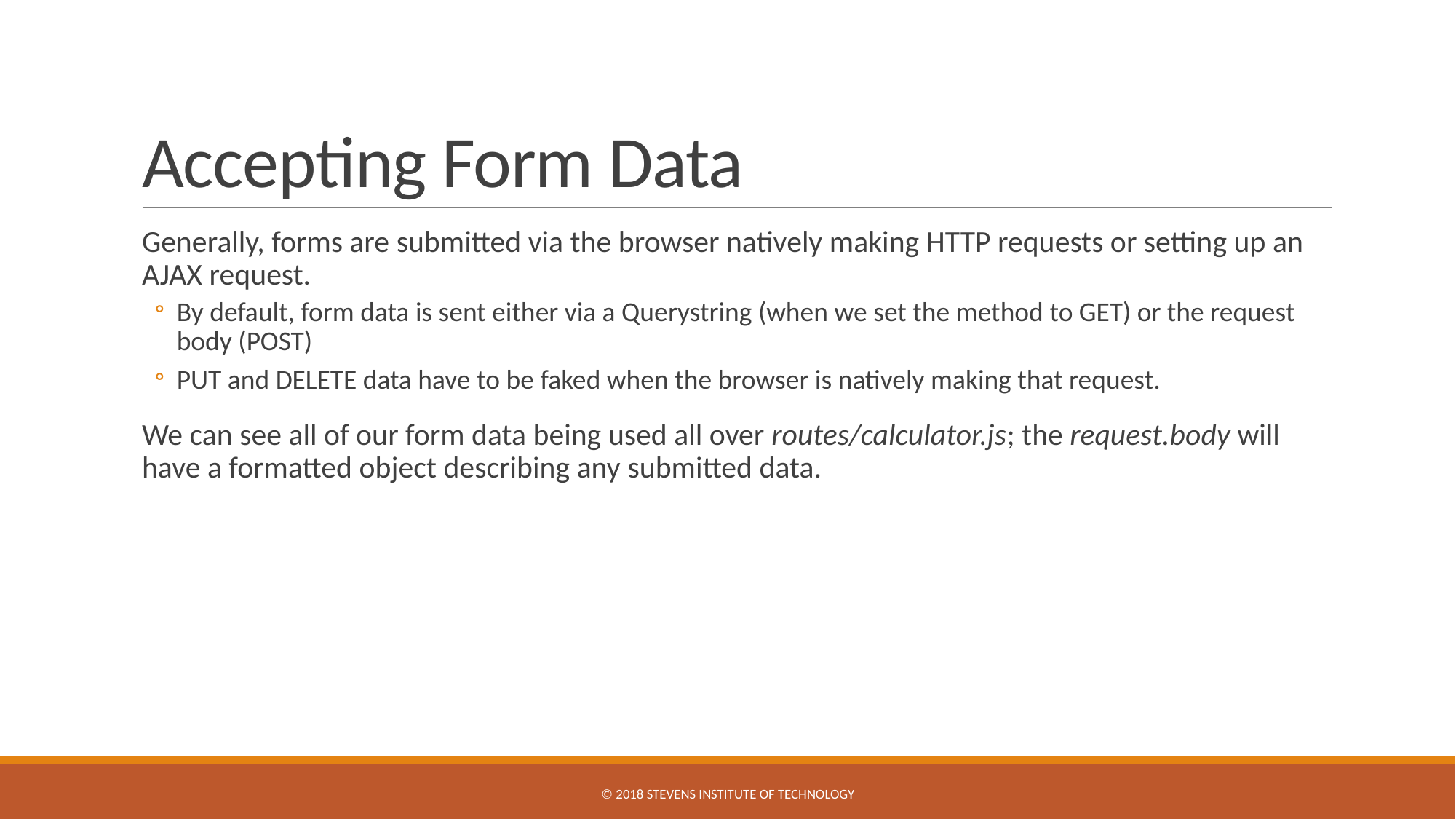

# Accepting Form Data
Generally, forms are submitted via the browser natively making HTTP requests or setting up an AJAX request.
By default, form data is sent either via a Querystring (when we set the method to GET) or the request body (POST)
PUT and DELETE data have to be faked when the browser is natively making that request.
We can see all of our form data being used all over routes/calculator.js; the request.body will have a formatted object describing any submitted data.
© 2018 STEVENS INSTITUTE OF TECHNOLOGY